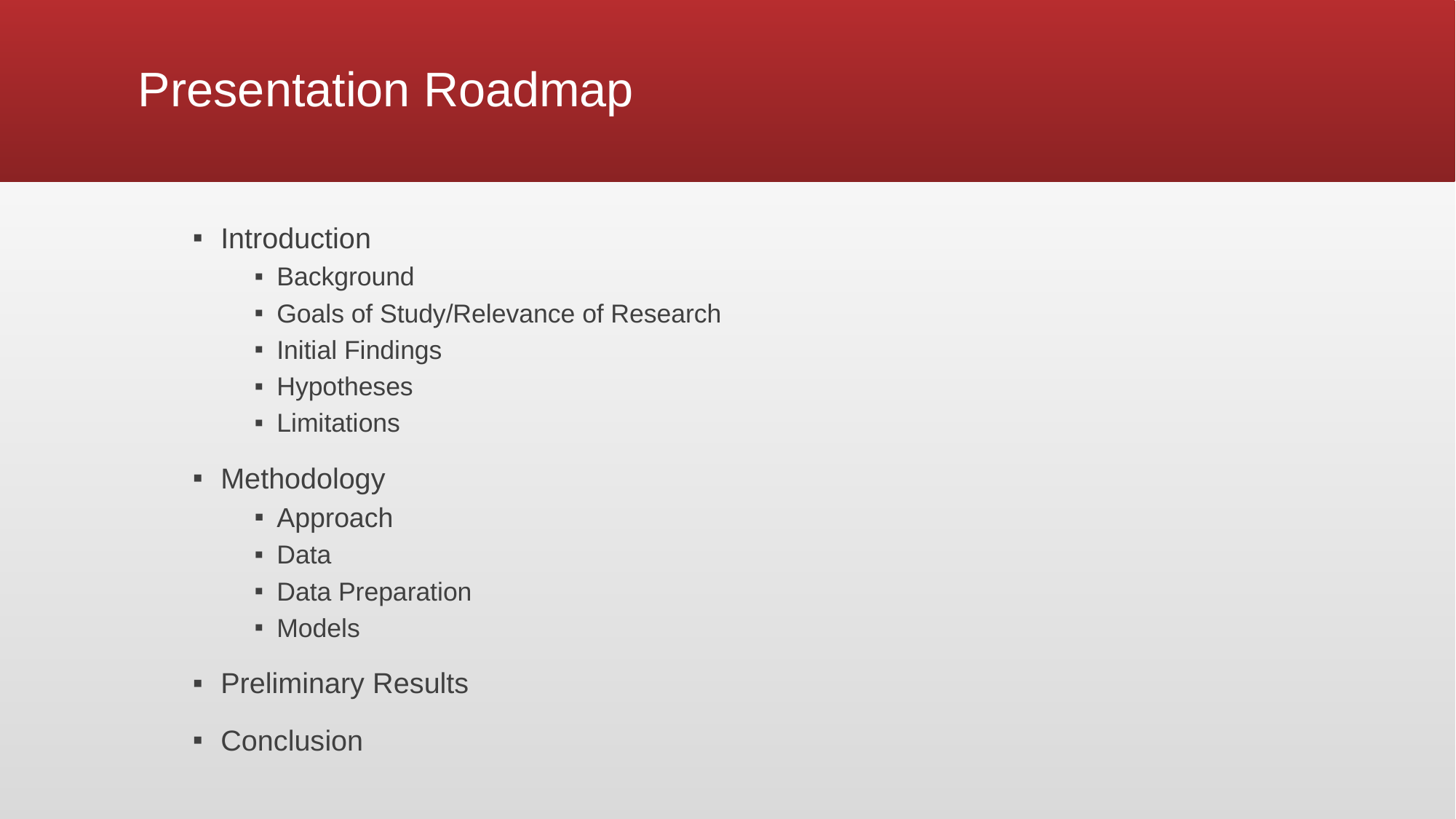

# Presentation Roadmap
Introduction
Background
Goals of Study/Relevance of Research
Initial Findings
Hypotheses
Limitations
Methodology
Approach
Data
Data Preparation
Models
Preliminary Results
Conclusion